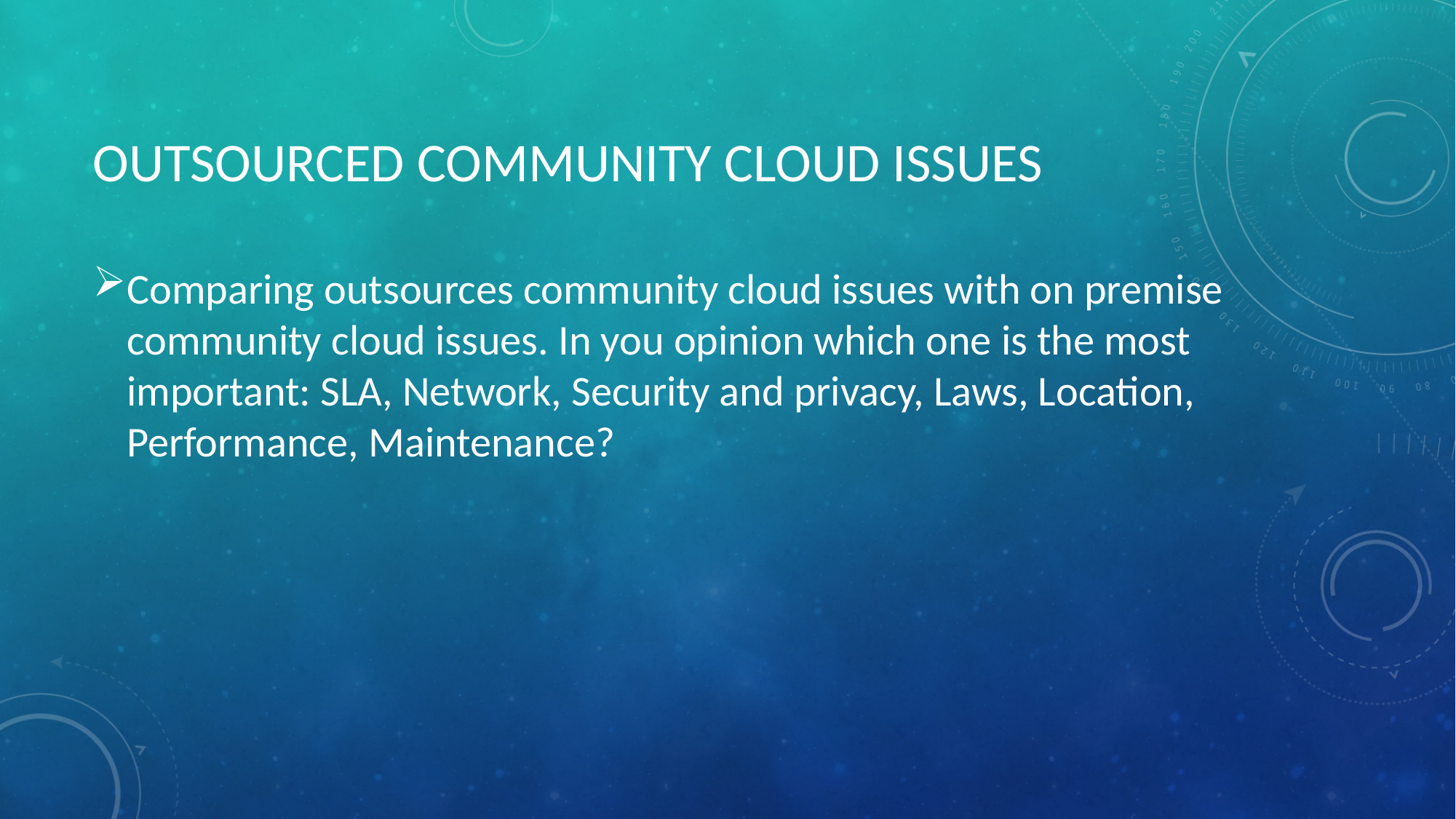

# Outsourced Community Cloud issues
Comparing outsources community cloud issues with on premise community cloud issues. In you opinion which one is the most important: SLA, Network, Security and privacy, Laws, Location, Performance, Maintenance?